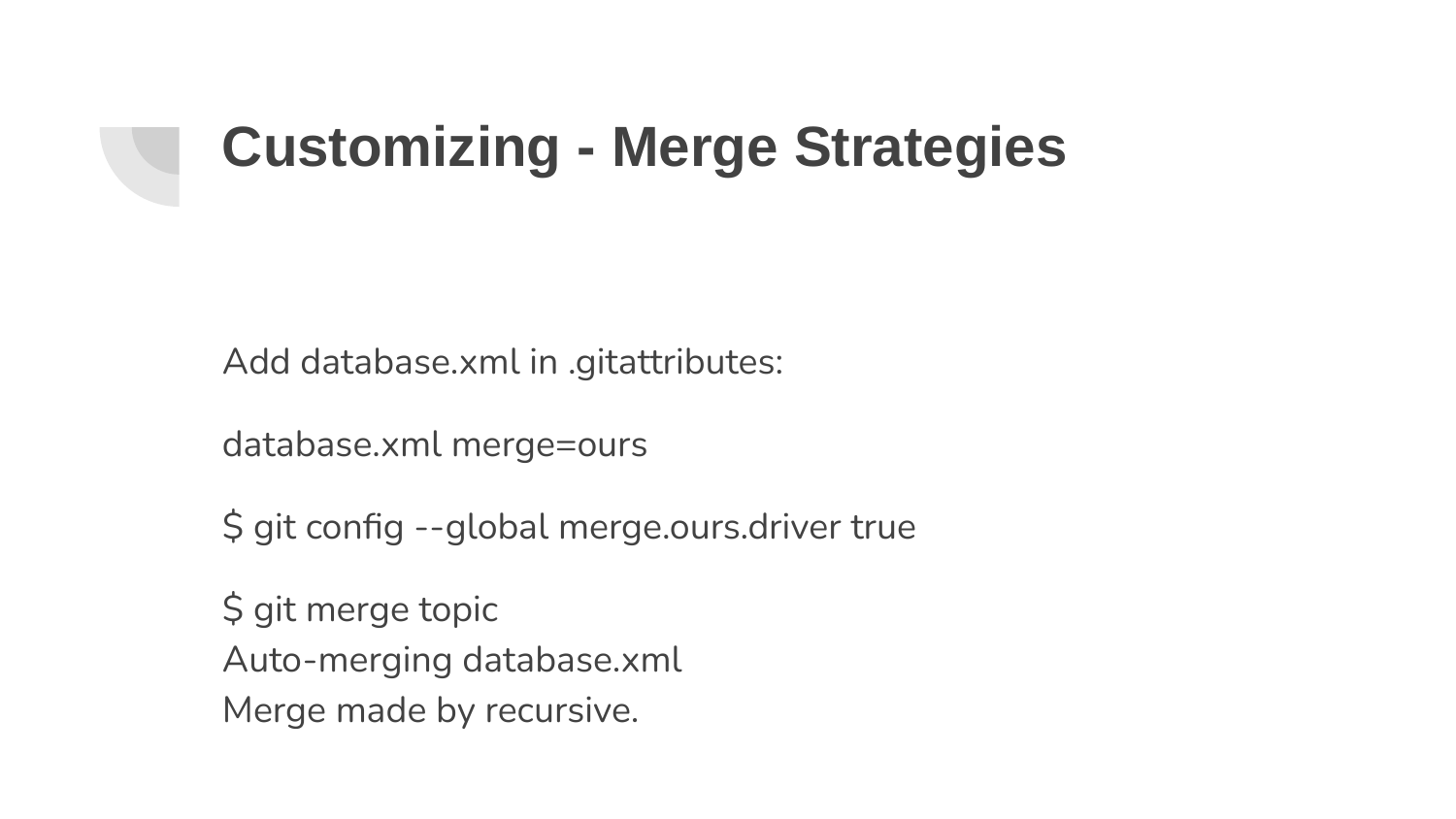

# Customizing - Merge Strategies
Add database.xml in .gitattributes:
database.xml merge=ours
$ git config --global merge.ours.driver true
$ git merge topic
Auto-merging database.xml
Merge made by recursive.